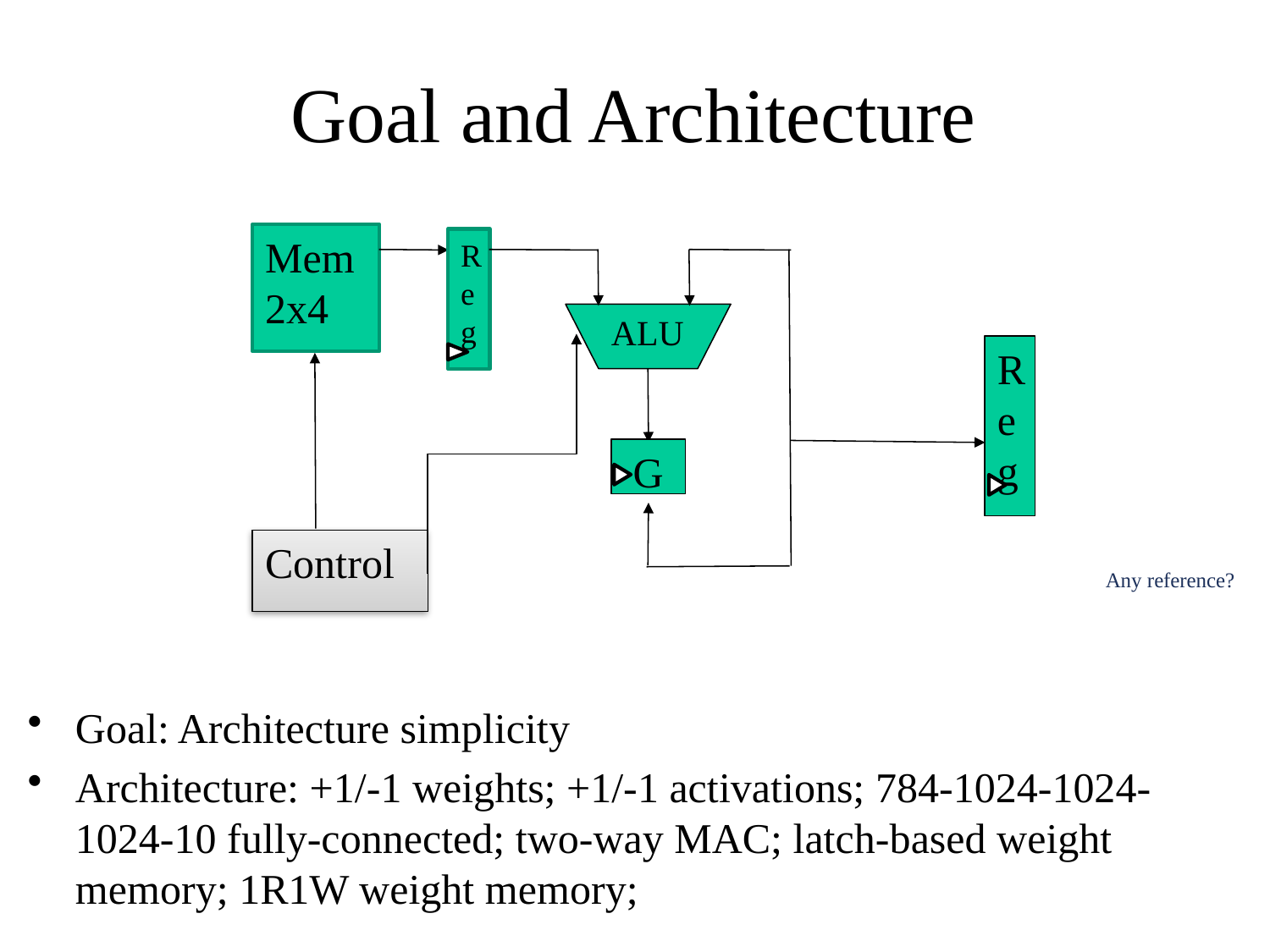

# Goal and Architecture
Mem
2x4
Reg
ALU
Re
g

G

Control
Any reference?
Goal: Architecture simplicity
Architecture: +1/-1 weights; +1/-1 activations; 784-1024-1024-1024-10 fully-connected; two-way MAC; latch-based weight memory; 1R1W weight memory;